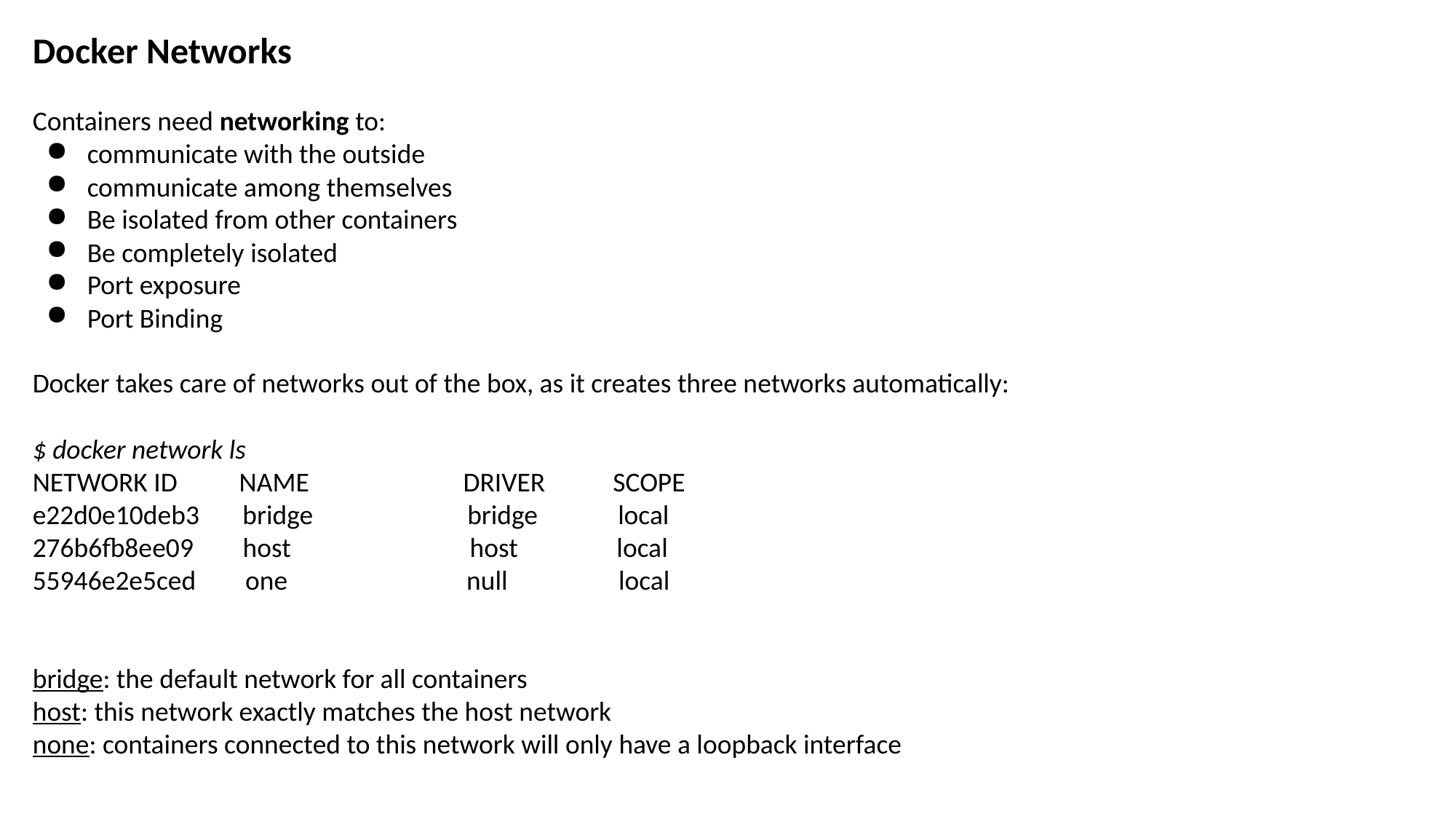

Docker Networks

Containers need networking to:
communicate with the outside
communicate among themselves
Be isolated from other containers
Be completely isolated
Port exposure
Port Binding

Docker takes care of networks out of the box, as it creates three networks automatically:

$ docker network ls
NETWORK ID          NAME                         DRIVER           SCOPE
e22d0e10deb3       bridge                         bridge             local
276b6fb8ee09        host                             host                local
55946e2e5ced        one                             null                  local

bridge: the default network for all containers
host: this network exactly matches the host network
none: containers connected to this network will only have a loopback interface